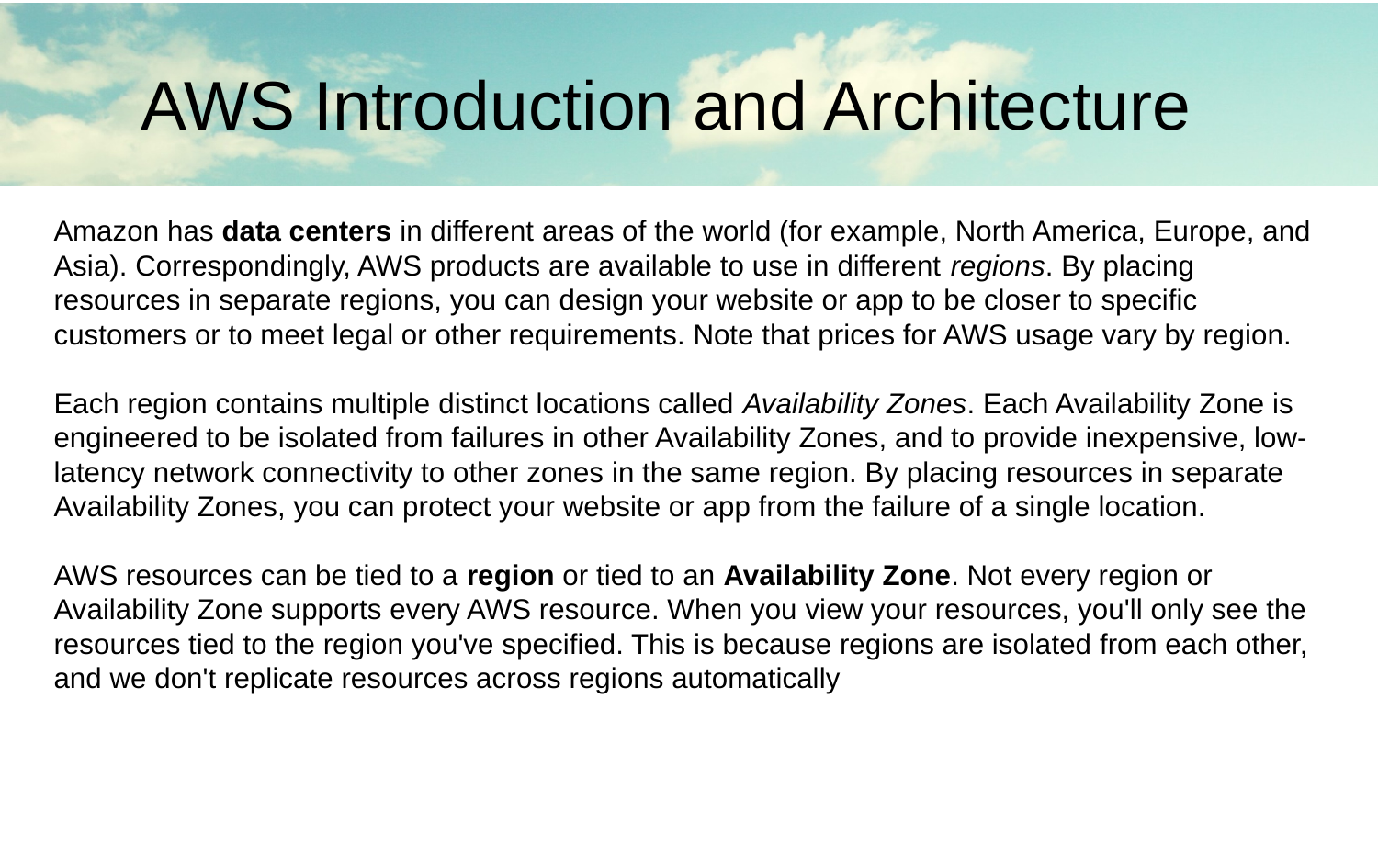

AWS Introduction and Architecture
Amazon has data centers in different areas of the world (for example, North America, Europe, and Asia). Correspondingly, AWS products are available to use in different regions. By placing resources in separate regions, you can design your website or app to be closer to specific customers or to meet legal or other requirements. Note that prices for AWS usage vary by region.

Each region contains multiple distinct locations called Availability Zones. Each Availability Zone is engineered to be isolated from failures in other Availability Zones, and to provide inexpensive, low-latency network connectivity to other zones in the same region. By placing resources in separate Availability Zones, you can protect your website or app from the failure of a single location.

AWS resources can be tied to a region or tied to an Availability Zone. Not every region or Availability Zone supports every AWS resource. When you view your resources, you'll only see the resources tied to the region you've specified. This is because regions are isolated from each other, and we don't replicate resources across regions automatically

#